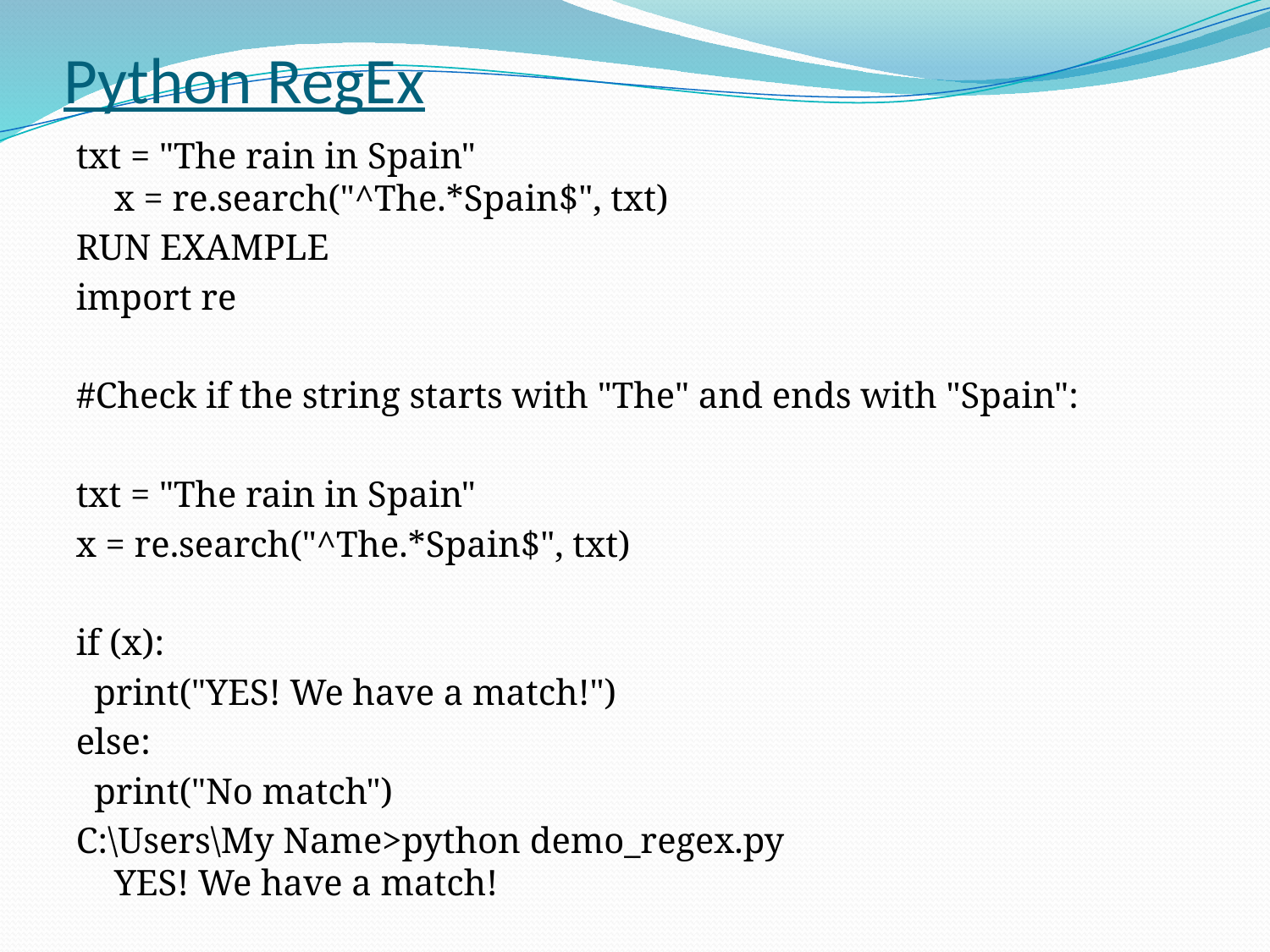

# Python RegEx
txt = "The rain in Spain"
x = re.search("^The.*Spain$", txt)
RUN EXAMPLE
import re

#Check if the string starts with "The" and ends with "Spain":

txt = "The rain in Spain"
x = re.search("^The.*Spain$", txt)

if (x):
  print("YES! We have a match!")
else:
  print("No match")
C:\Users\My Name>python demo_regex.py
YES! We have a match!